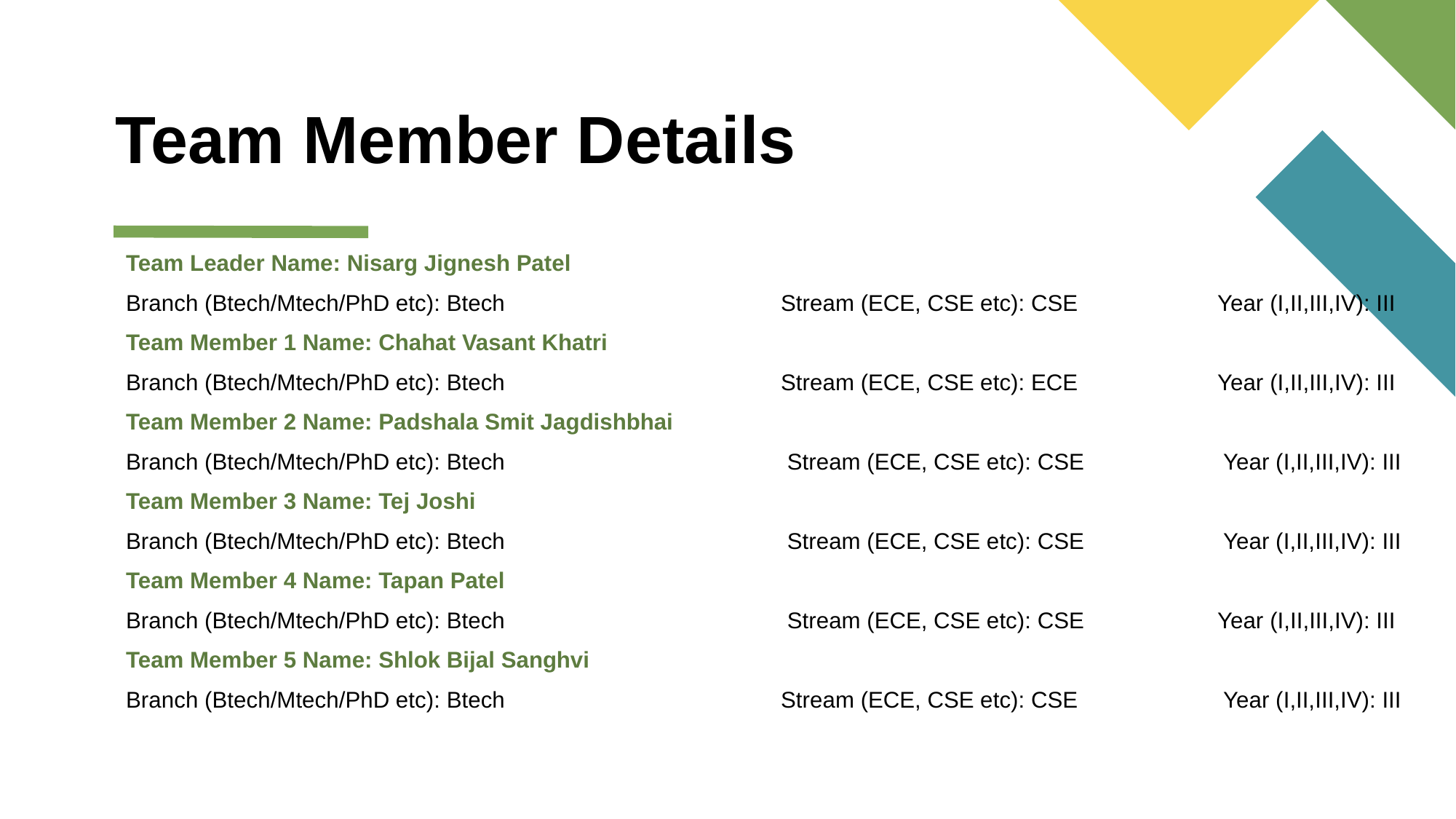

# Team Member Details
Team Leader Name: Nisarg Jignesh Patel
Branch (Btech/Mtech/PhD etc): Btech			Stream (ECE, CSE etc): CSE		Year (I,II,III,IV): III
Team Member 1 Name: Chahat Vasant Khatri
Branch (Btech/Mtech/PhD etc): Btech 			Stream (ECE, CSE etc): ECE		Year (I,II,III,IV): III
Team Member 2 Name: Padshala Smit Jagdishbhai
Branch (Btech/Mtech/PhD etc): Btech 			 Stream (ECE, CSE etc): CSE 		 Year (I,II,III,IV): III
Team Member 3 Name: Tej Joshi
Branch (Btech/Mtech/PhD etc): Btech 			 Stream (ECE, CSE etc): CSE 		 Year (I,II,III,IV): III
Team Member 4 Name: Tapan Patel
Branch (Btech/Mtech/PhD etc): Btech 			 Stream (ECE, CSE etc): CSE 		Year (I,II,III,IV): III
Team Member 5 Name: Shlok Bijal Sanghvi
Branch (Btech/Mtech/PhD etc): Btech 			Stream (ECE, CSE etc): CSE		 Year (I,II,III,IV): III